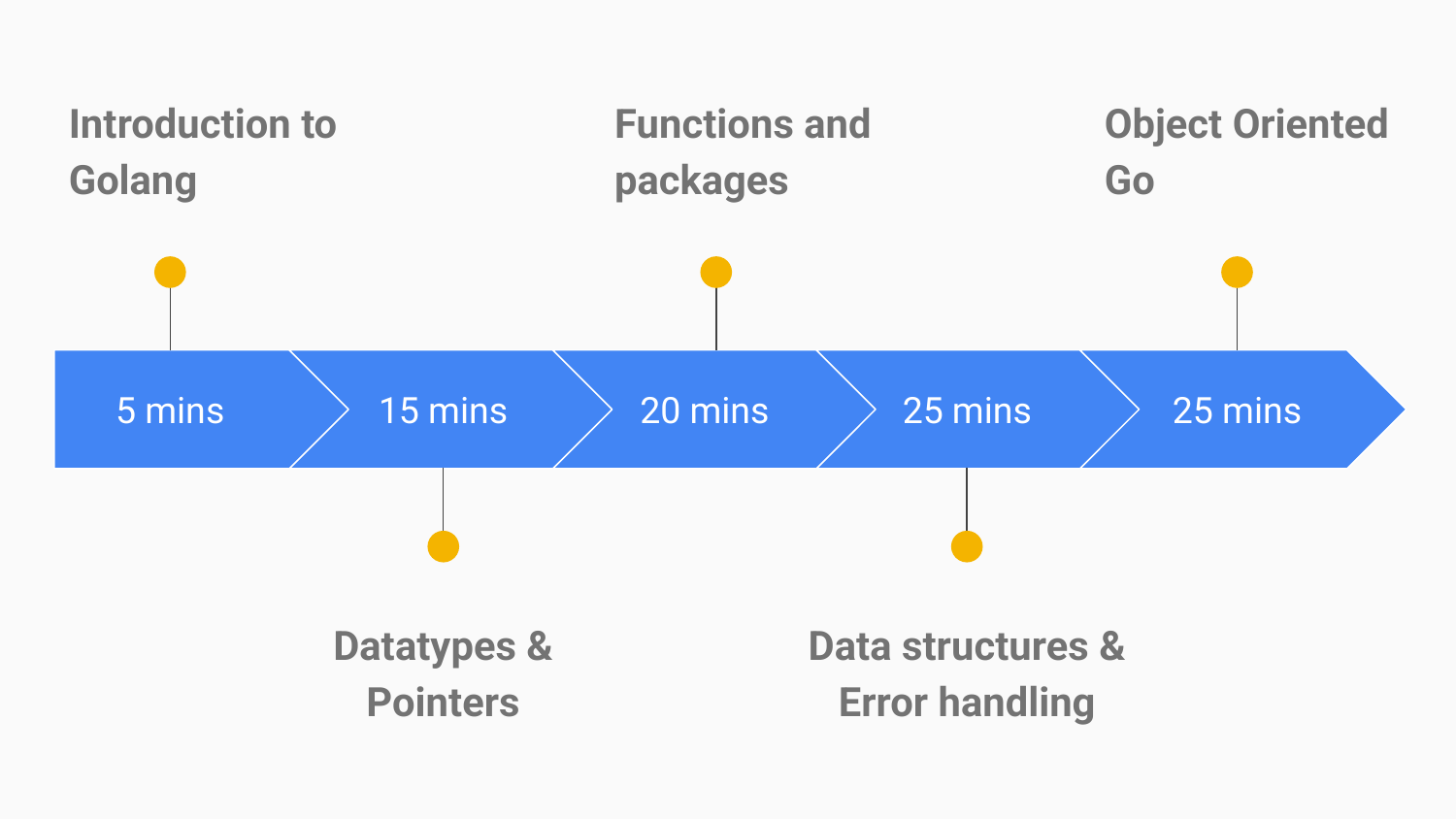

Introduction to Golang
Functions and packages
Object Oriented Go

5 mins
15 mins
20 mins
25 mins
25 mins

Datatypes & Pointers
Data structures & Error handling